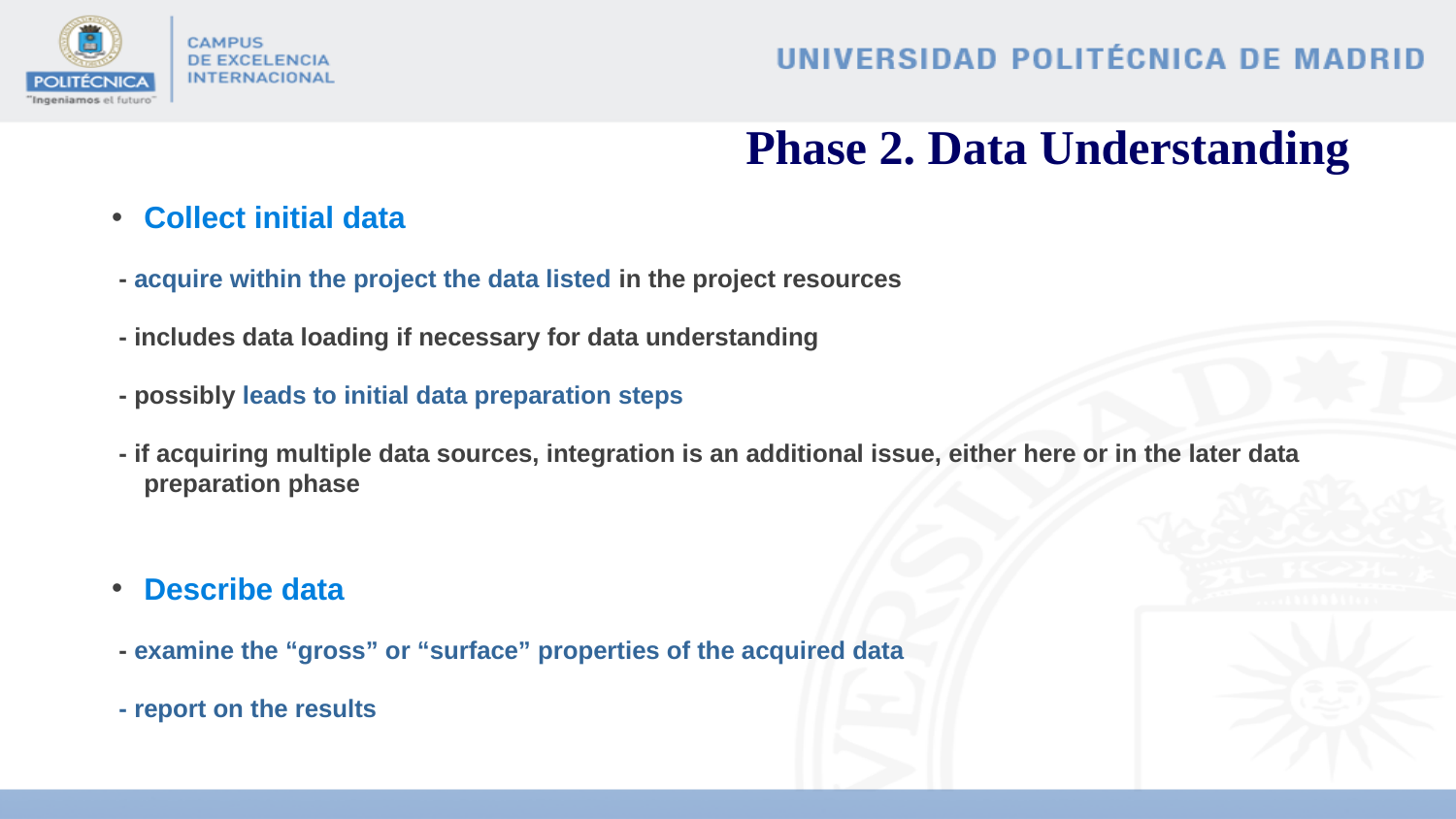

# Phase 2. Data Understanding
Collect initial data
 - acquire within the project the data listed in the project resources
 - includes data loading if necessary for data understanding
 - possibly leads to initial data preparation steps
 - if acquiring multiple data sources, integration is an additional issue, either here or in the later data preparation phase

Describe data
 - examine the “gross” or “surface” properties of the acquired data
 - report on the results